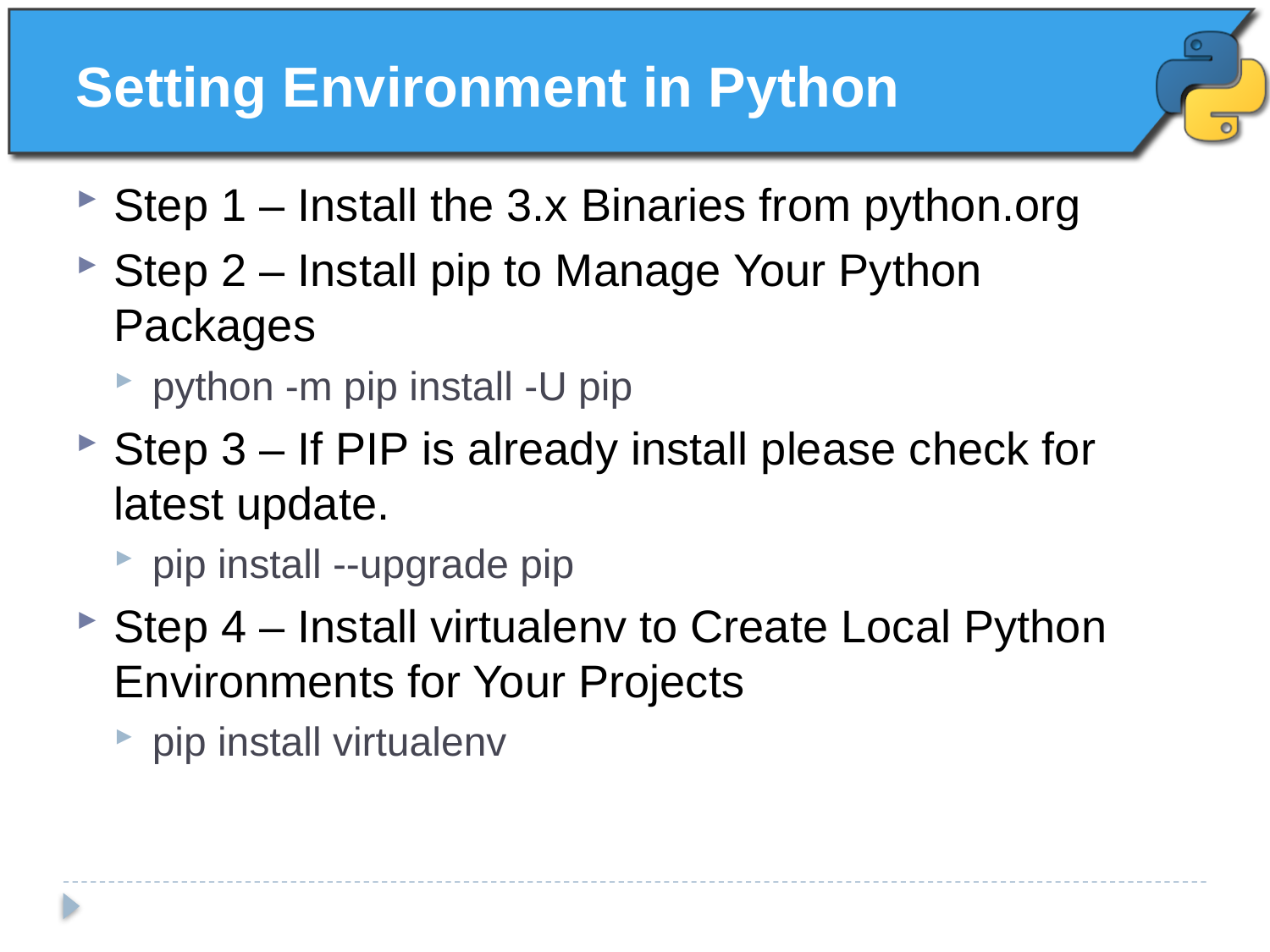

# Setting Environment in Python
Step 1 – Install the 3.x Binaries from python.org
Step 2 – Install pip to Manage Your Python Packages
python -m pip install -U pip
Step 3 – If PIP is already install please check for latest update.
pip install --upgrade pip
Step 4 – Install virtualenv to Create Local Python Environments for Your Projects
pip install virtualenv